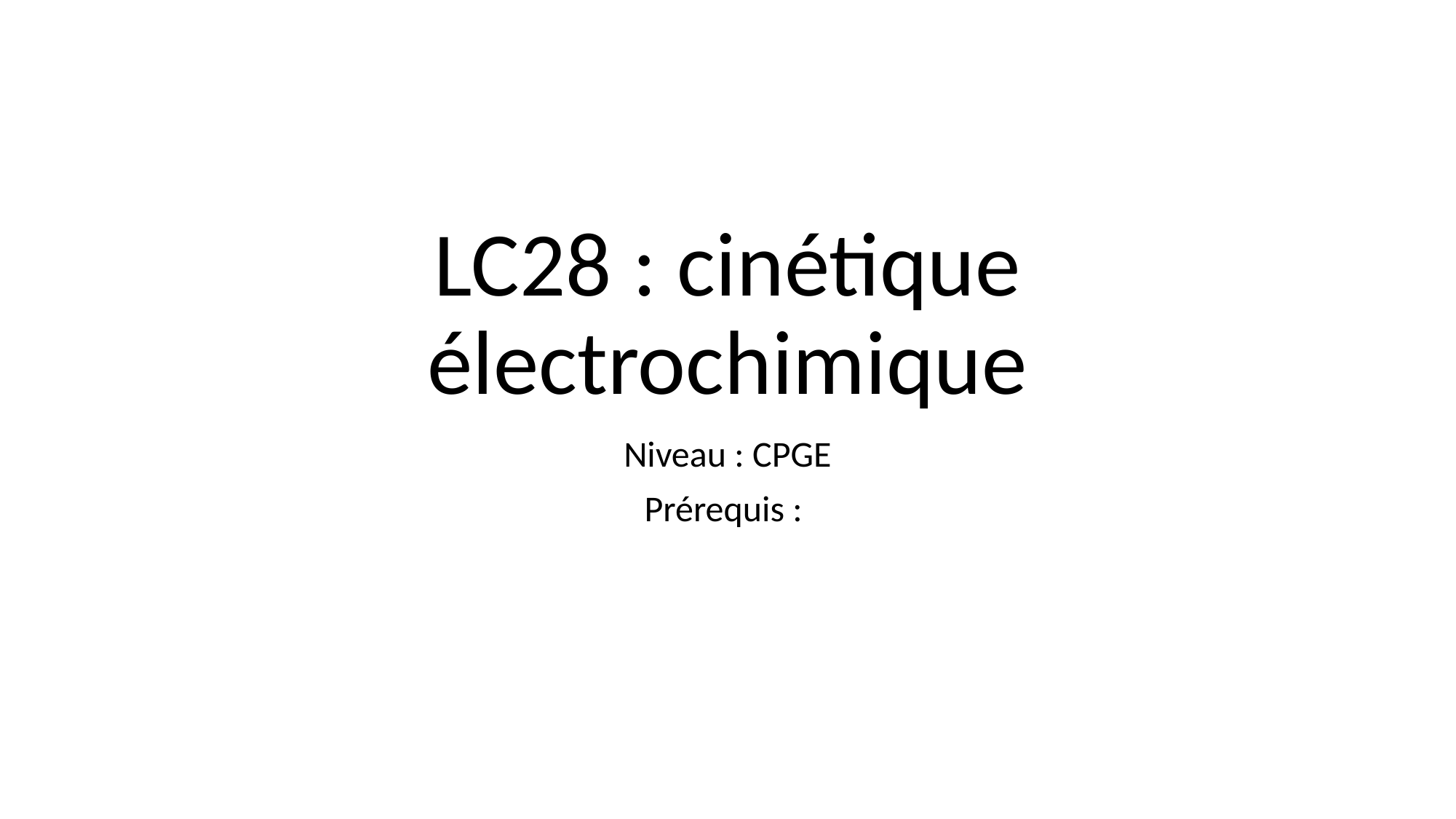

# LC28 : cinétique électrochimique
Niveau : CPGE
Prérequis :